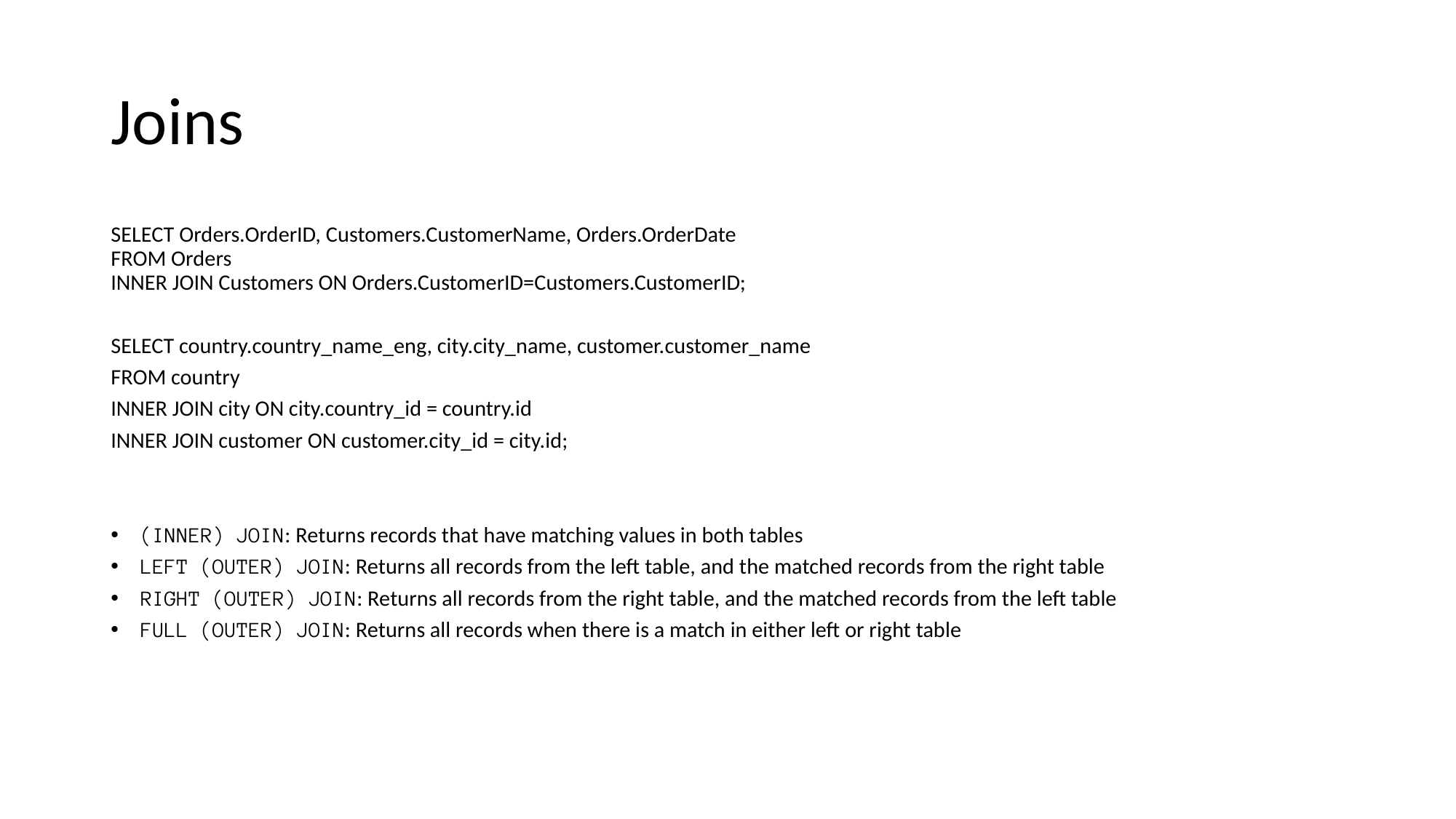

# Joins
SELECT Orders.OrderID, Customers.CustomerName, Orders.OrderDate
FROM Orders
INNER JOIN Customers ON Orders.CustomerID=Customers.CustomerID;

SELECT country.country_name_eng, city.city_name, customer.customer_name
FROM country
INNER JOIN city ON city.country_id = country.id
INNER JOIN customer ON customer.city_id = city.id;

(INNER) JOIN: Returns records that have matching values in both tables
LEFT (OUTER) JOIN: Returns all records from the left table, and the matched records from the right table
RIGHT (OUTER) JOIN: Returns all records from the right table, and the matched records from the left table
FULL (OUTER) JOIN: Returns all records when there is a match in either left or right table